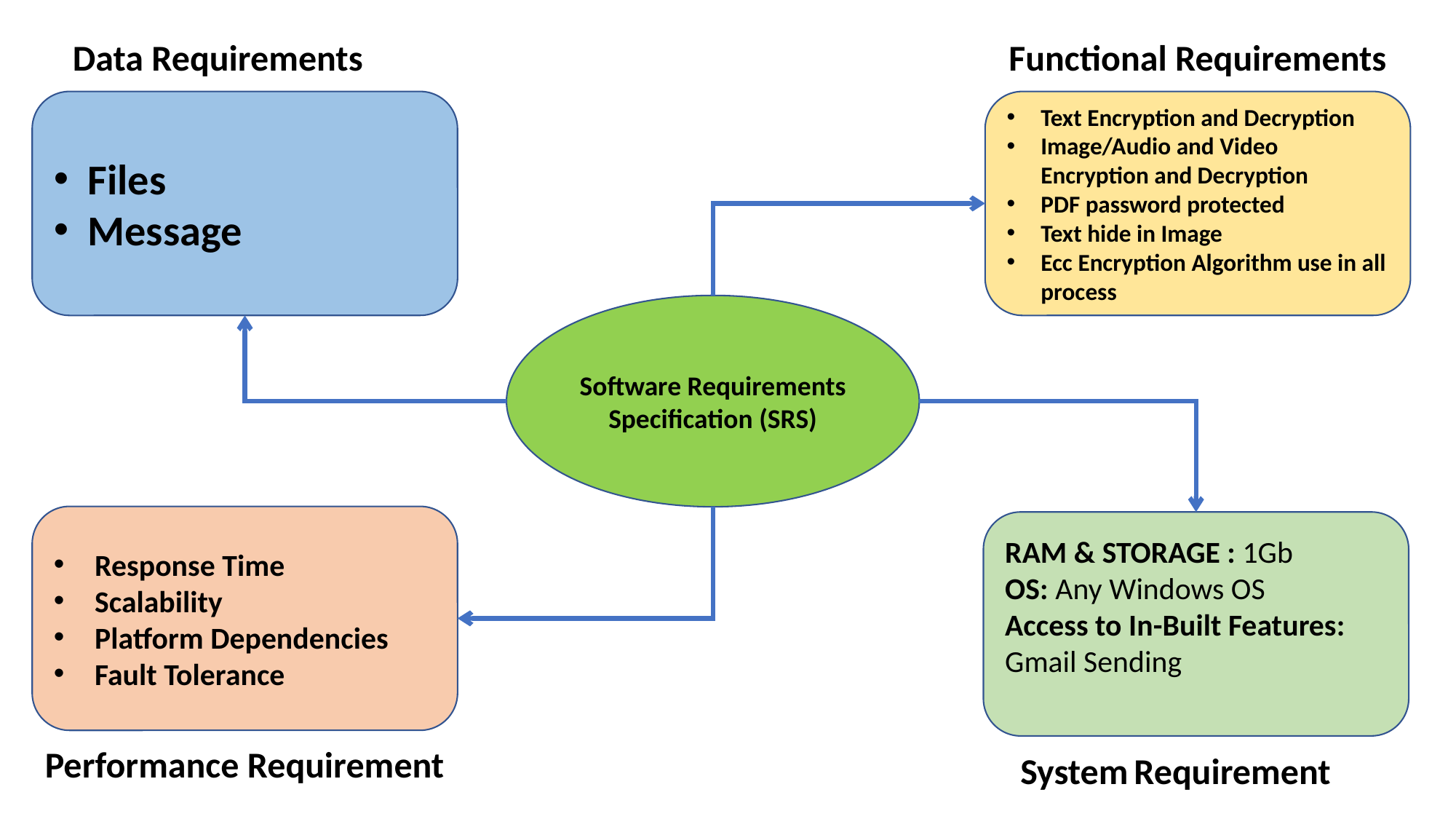

Functional Requirements
Data Requirements
Files
Message
Text Encryption and Decryption
Image/Audio and Video Encryption and Decryption
PDF password protected
Text hide in Image
Ecc Encryption Algorithm use in all process
Software Requirements Specification (SRS)
Response Time
Scalability
Platform Dependencies
Fault Tolerance
RAM & STORAGE : 1Gb
OS: Any Windows OS
Access to In-Built Features: Gmail Sending

Performance Requirement
System Requirement